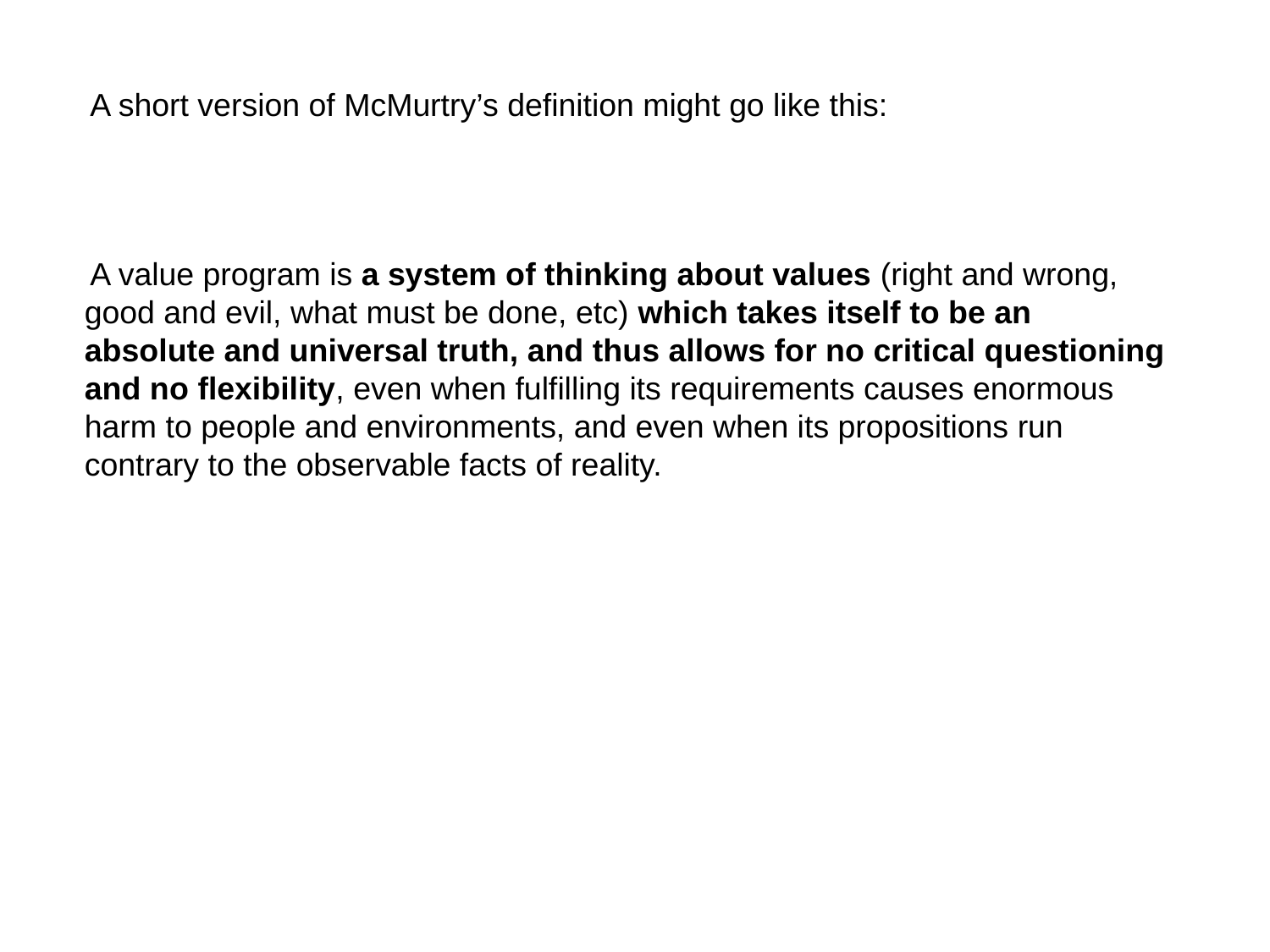

A short version of McMurtry’s definition might go like this:
A value program is a system of thinking about values (right and wrong, good and evil, what must be done, etc) which takes itself to be an absolute and universal truth, and thus allows for no critical questioning and no flexibility, even when fulfilling its requirements causes enormous harm to people and environments, and even when its propositions run contrary to the observable facts of reality.